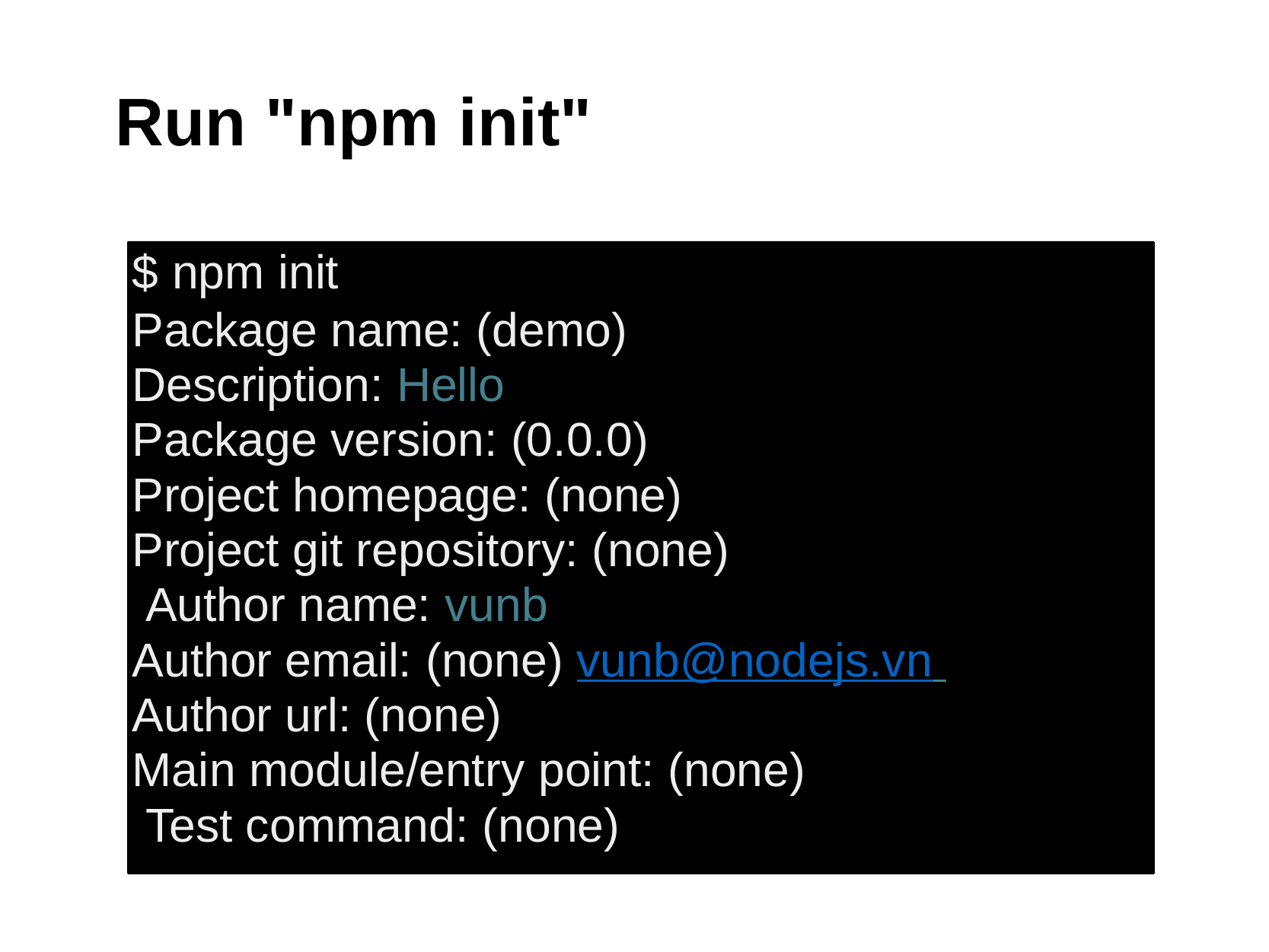

# Run "npm init"
$ npm init
Package name: (demo)  Description: Hello  Package version: (0.0.0)  Project homepage: (none)
Project git repository: (none)  Author name: vunb
Author email: (none) vunb@nodejs.vn  Author url: (none)
Main module/entry point: (none)  Test command: (none)